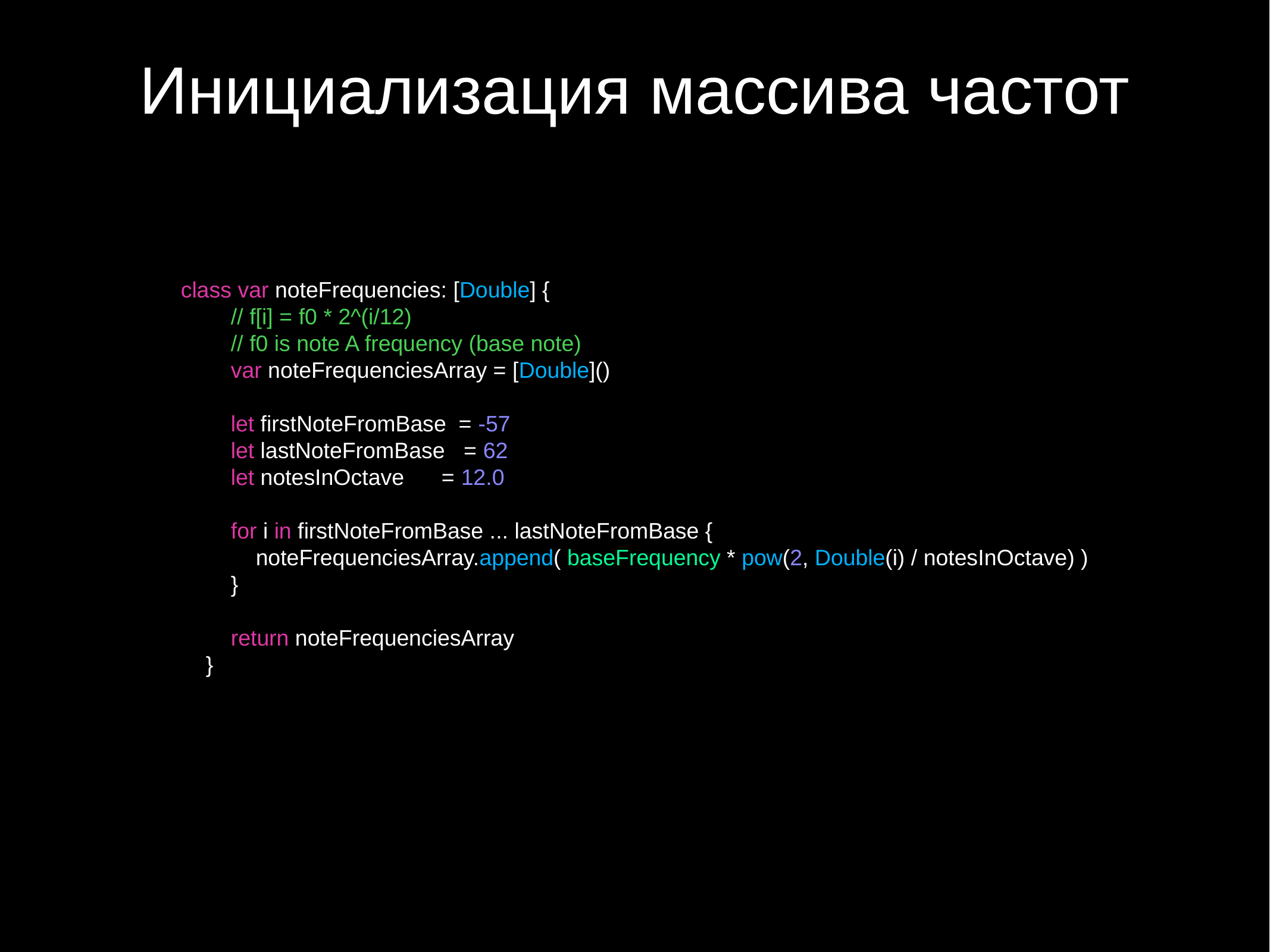

Инициализация массива частот
class var noteFrequencies: [Double] {
        // f[i] = f0 * 2^(i/12)
        // f0 is note A frequency (base note)
        var noteFrequenciesArray = [Double]()

        let firstNoteFromBase  = -57
        let lastNoteFromBase   = 62
        let notesInOctave      = 12.0

        for i in firstNoteFromBase ... lastNoteFromBase {
            noteFrequenciesArray.append( baseFrequency * pow(2, Double(i) / notesInOctave) )
        }

        return noteFrequenciesArray
    }